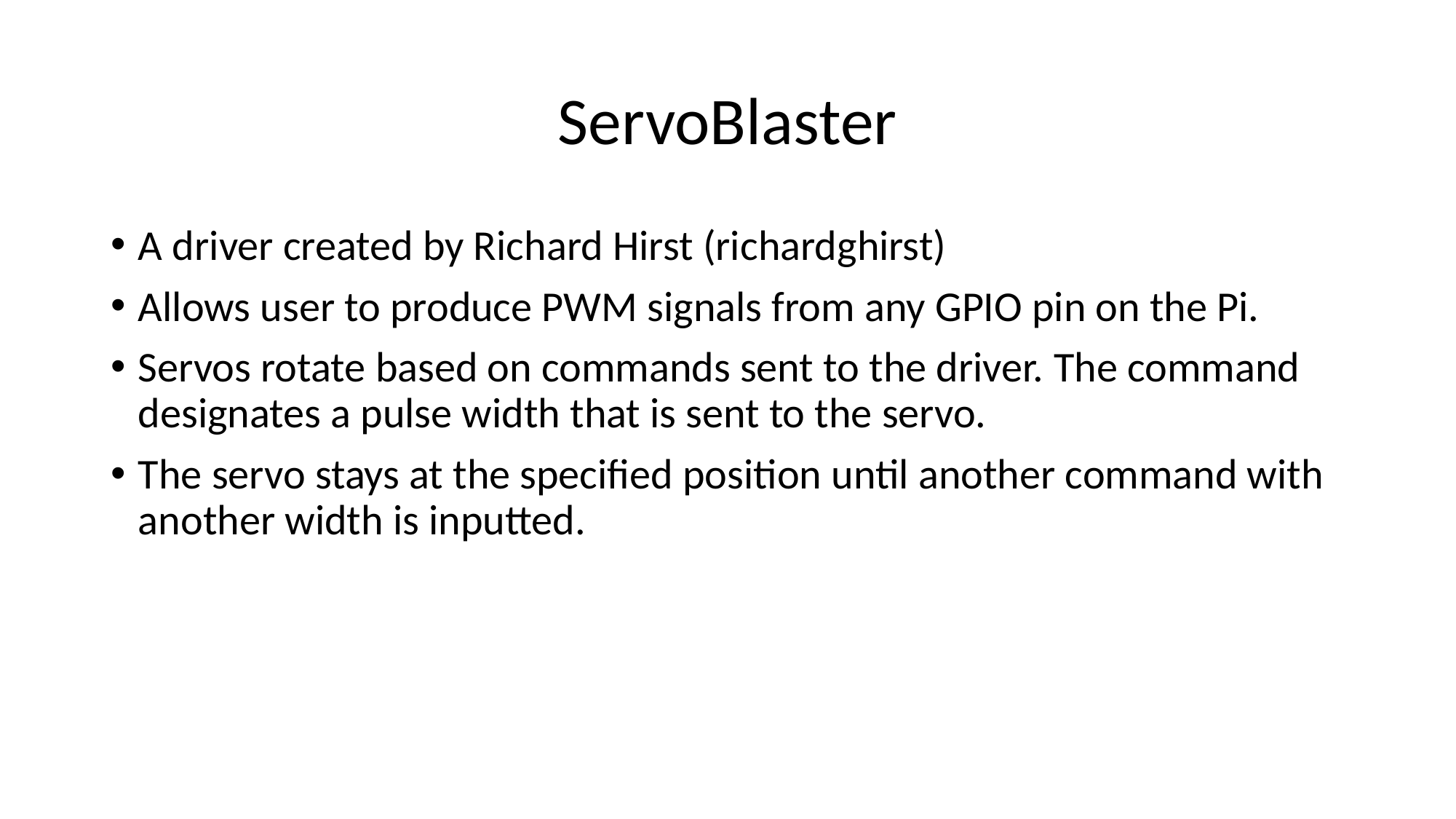

# ServoBlaster
A driver created by Richard Hirst (richardghirst)
Allows user to produce PWM signals from any GPIO pin on the Pi.
Servos rotate based on commands sent to the driver. The command designates a pulse width that is sent to the servo.
The servo stays at the specified position until another command with another width is inputted.